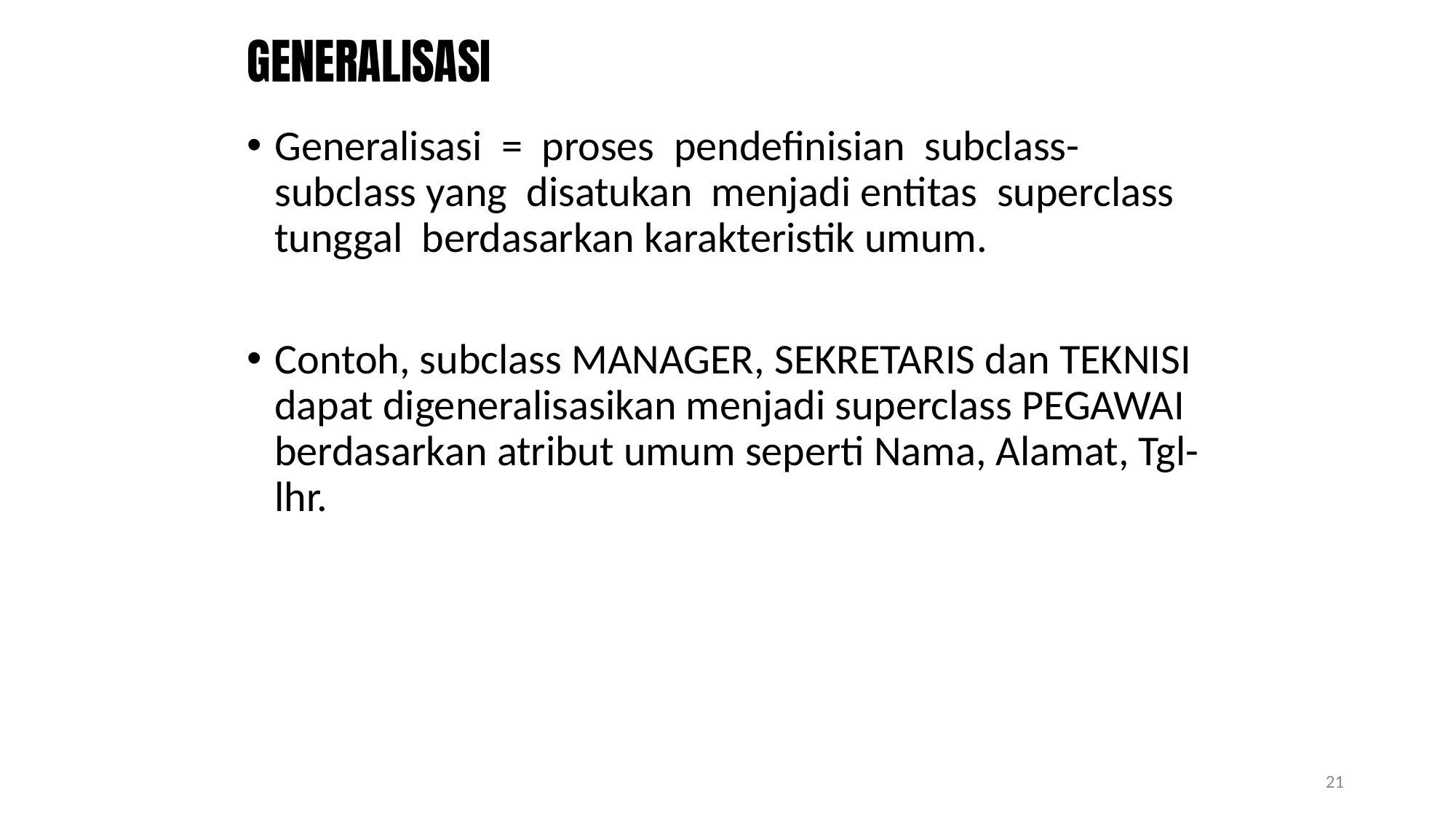

# GENERALISASI
Generalisasi  =  proses  pendefinisian  subclass-subclass yang  disatukan  menjadi entitas  superclass  tunggal  berdasarkan karakteristik umum.

Contoh, subclass MANAGER, SEKRETARIS dan TEKNISI dapat digeneralisasikan menjadi superclass PEGAWAI berdasarkan atribut umum seperti Nama, Alamat, Tgl-lhr.

21